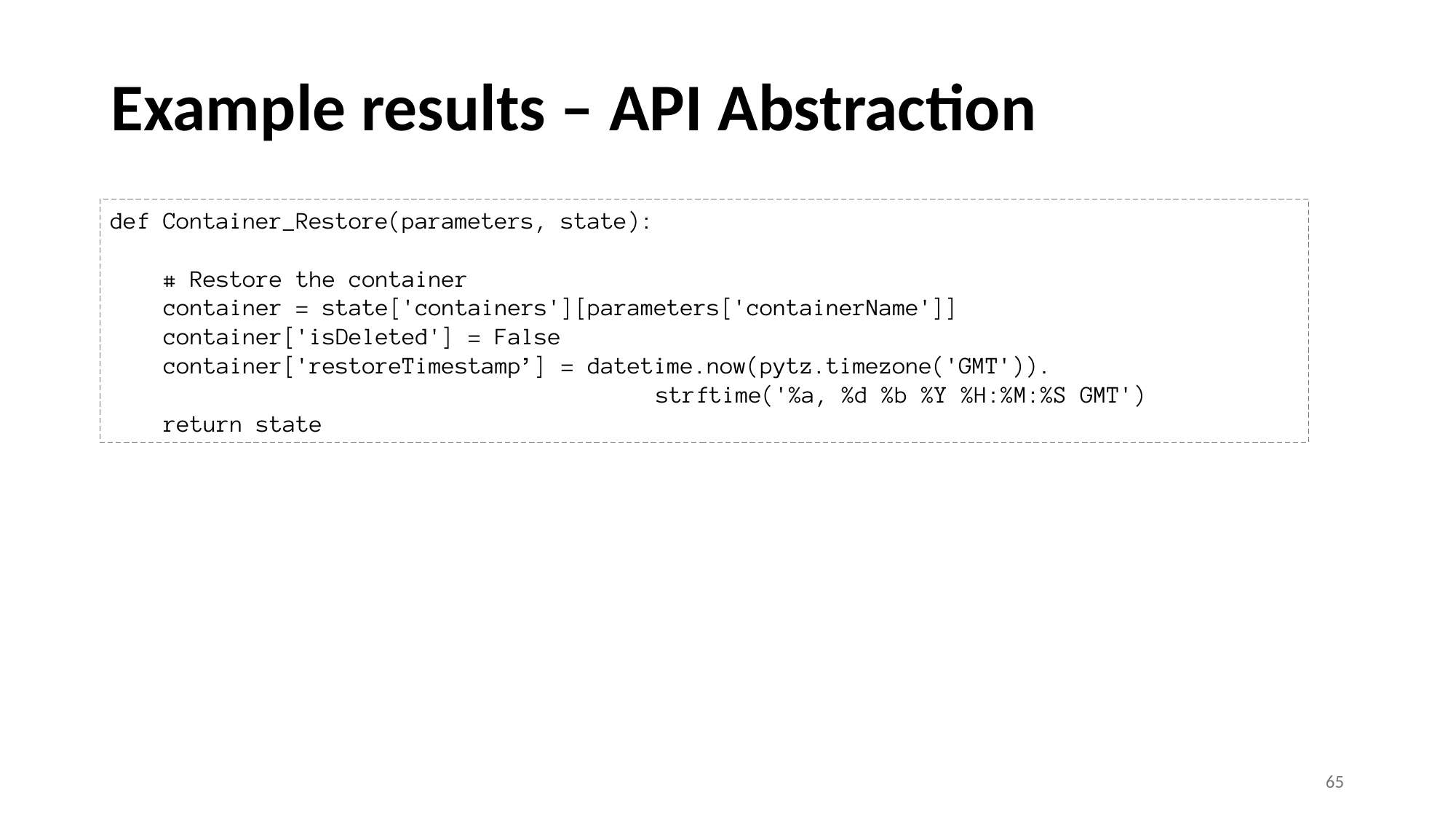

# Example results – API Abstraction
def Container_Restore(parameters, state):

    # Restore the container
    container = state['containers'][parameters['containerName']]
    container['isDeleted'] = False
    container['restoreTimestamp’] = datetime.now(pytz.timezone('GMT')).
					strftime('%a, %d %b %Y %H:%M:%S GMT')
    return state
65